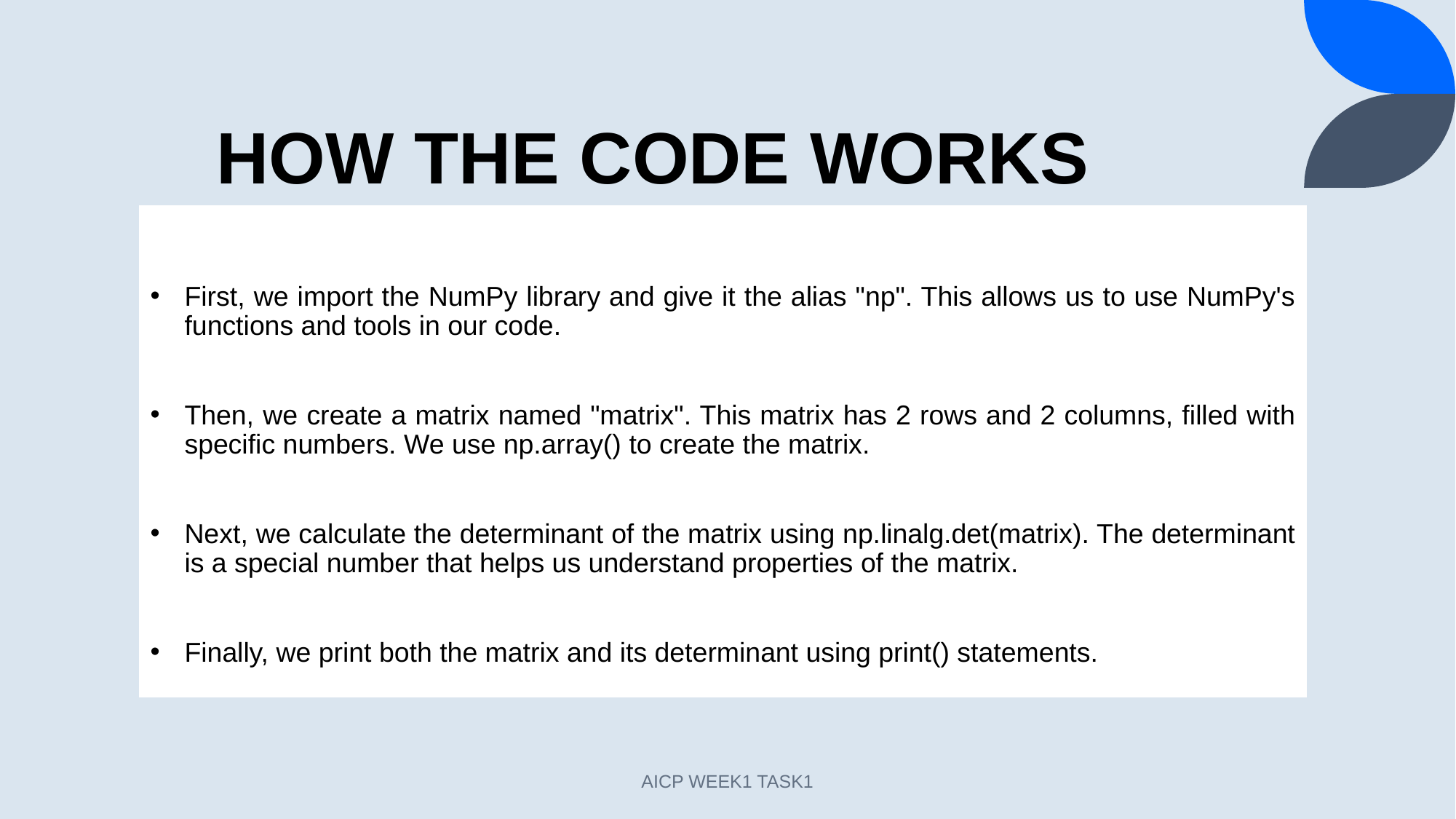

# HOW THE CODE WORKS

First, we import the NumPy library and give it the alias "np". This allows us to use NumPy's functions and tools in our code.

Then, we create a matrix named "matrix". This matrix has 2 rows and 2 columns, filled with specific numbers. We use np.array() to create the matrix.

Next, we calculate the determinant of the matrix using np.linalg.det(matrix). The determinant is a special number that helps us understand properties of the matrix.

Finally, we print both the matrix and its determinant using print() statements.

AICP WEEK1 TASK1
17